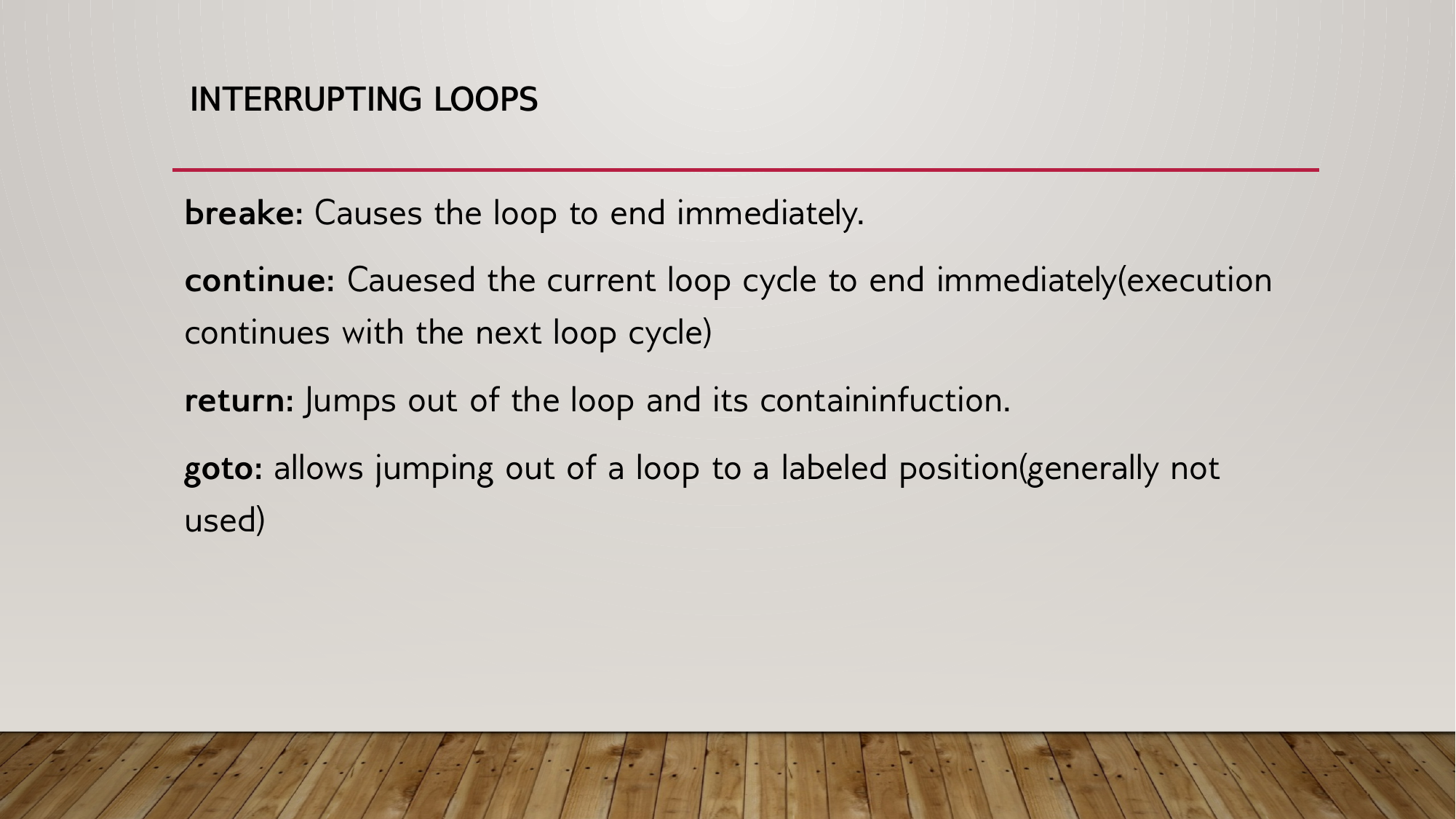

# Interrupting Loops
breake: Causes the loop to end immediately.
continue: Cauesed the current loop cycle to end immediately(execution continues with the next loop cycle)
return: Jumps out of the loop and its containinfuction.
goto: allows jumping out of a loop to a labeled position(generally not used)